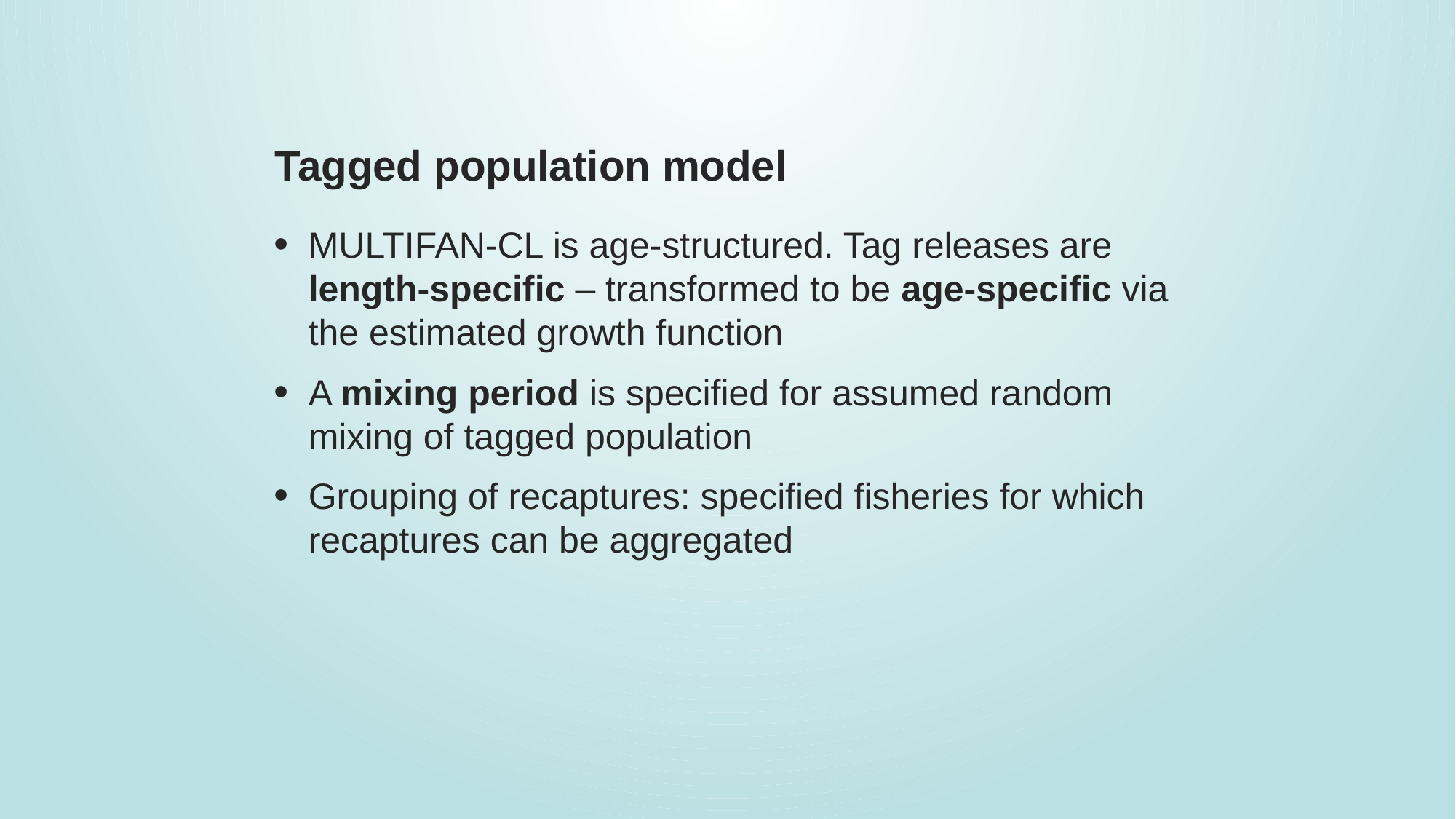

Tagged population model
MULTIFAN-CL is age-structured. Tag releases are length-specific – transformed to be age-specific via the estimated growth function
A mixing period is specified for assumed random mixing of tagged population
Grouping of recaptures: specified fisheries for which recaptures can be aggregated